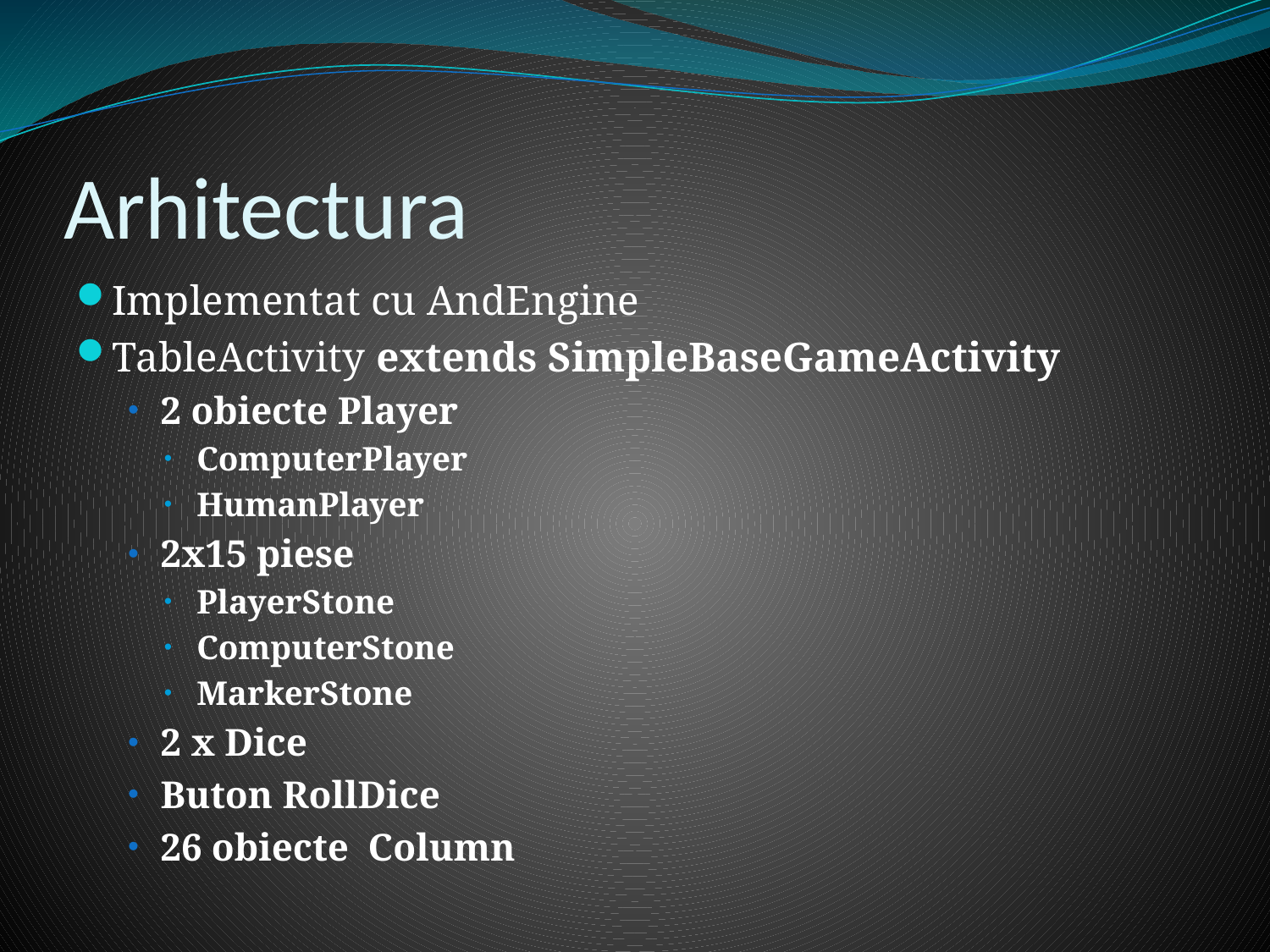

# Arhitectura
Implementat cu AndEngine
TableActivity extends SimpleBaseGameActivity
2 obiecte Player
ComputerPlayer
HumanPlayer
2x15 piese
PlayerStone
ComputerStone
MarkerStone
2 x Dice
Buton RollDice
26 obiecte  Column